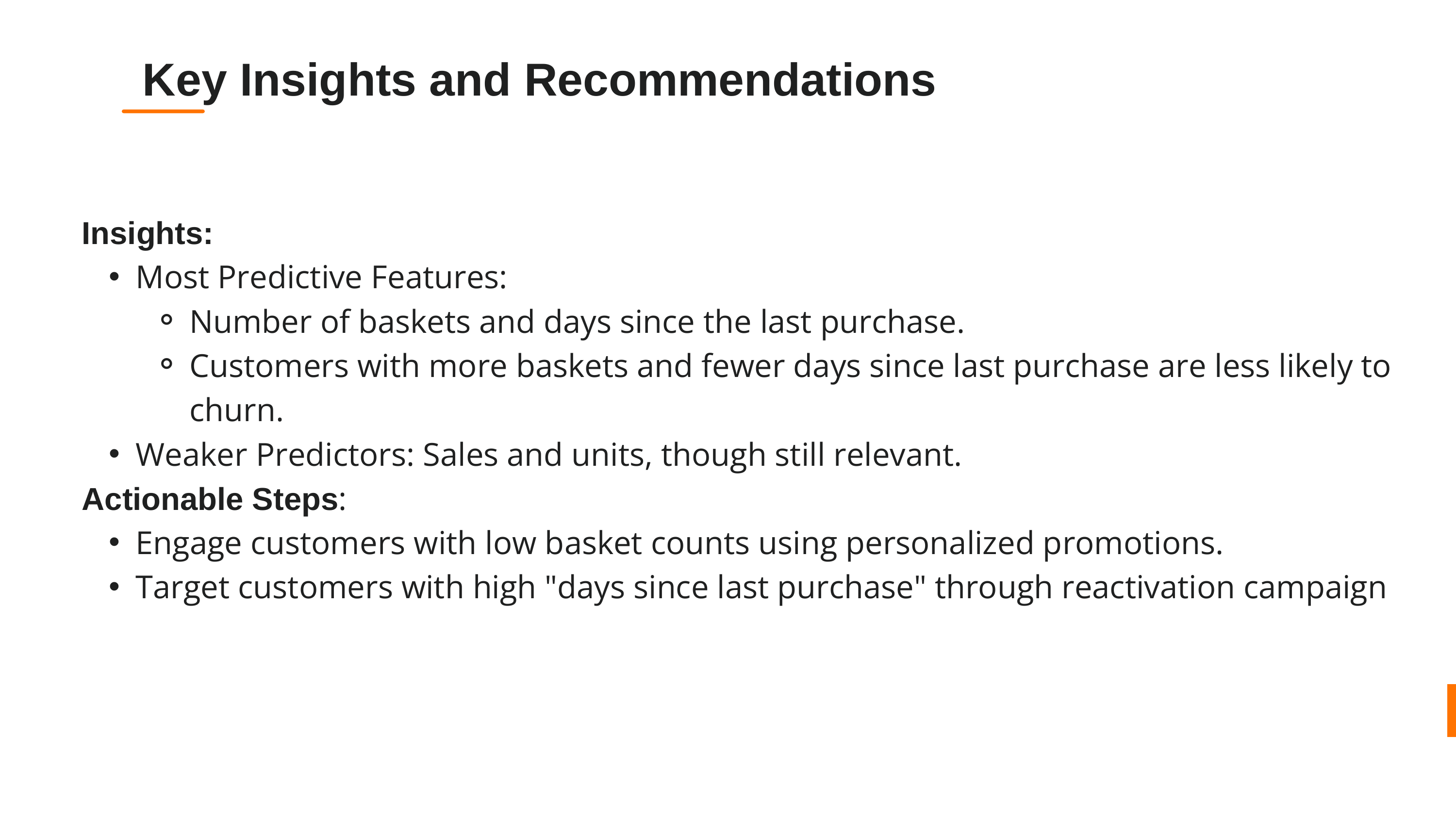

Key Insights and Recommendations

Insights:
Most Predictive Features:
Number of baskets and days since the last purchase.
Customers with more baskets and fewer days since last purchase are less likely to churn.
Weaker Predictors: Sales and units, though still relevant.
Actionable Steps:
Engage customers with low basket counts using personalized promotions.
Target customers with high "days since last purchase" through reactivation campaign